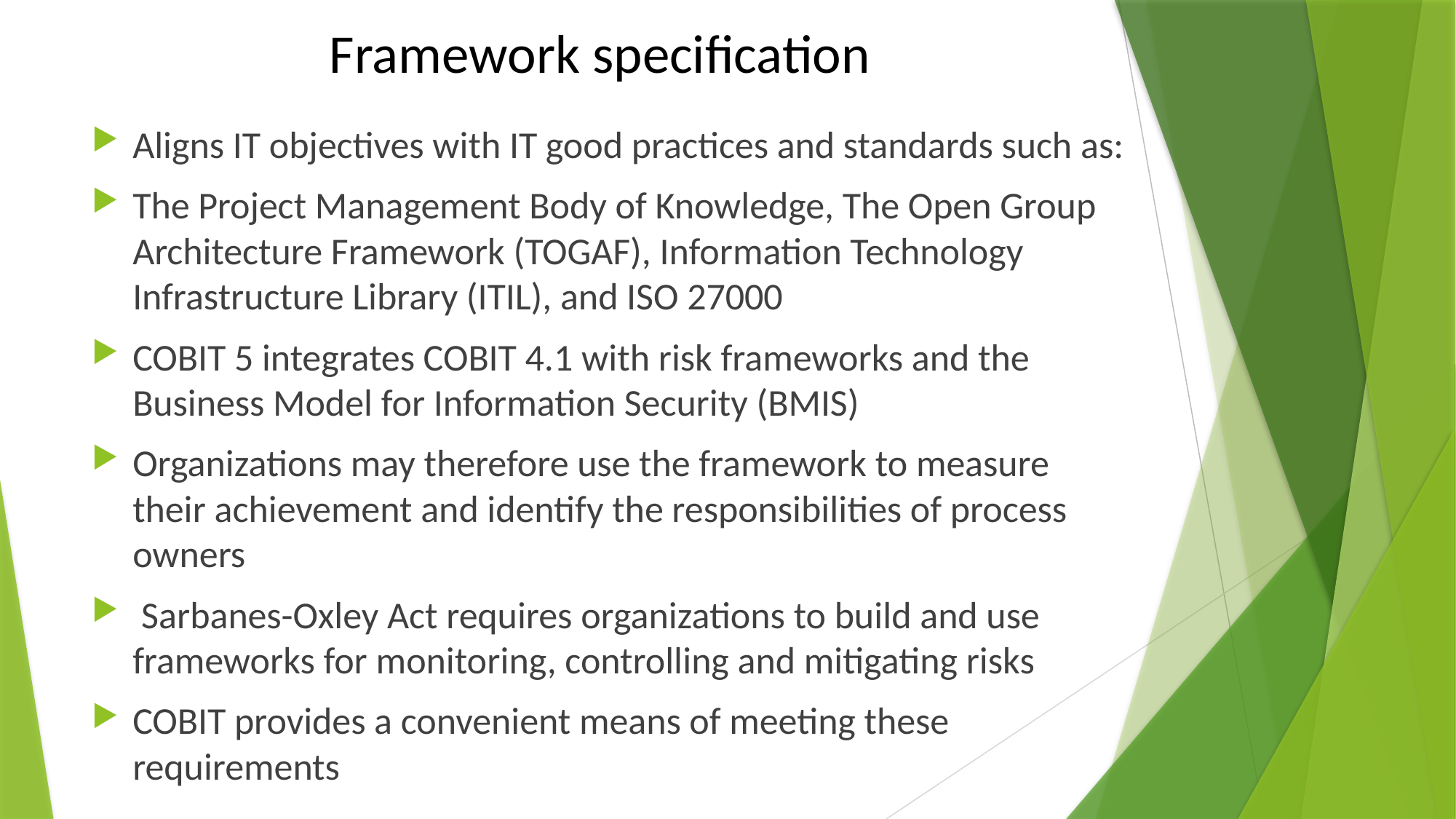

# Framework specification
Aligns IT objectives with IT good practices and standards such as:
The Project Management Body of Knowledge, The Open Group Architecture Framework (TOGAF), Information Technology Infrastructure Library (ITIL), and ISO 27000
COBIT 5 integrates COBIT 4.1 with risk frameworks and the Business Model for Information Security (BMIS)
Organizations may therefore use the framework to measure their achievement and identify the responsibilities of process owners
 Sarbanes-Oxley Act requires organizations to build and use frameworks for monitoring, controlling and mitigating risks
COBIT provides a convenient means of meeting these requirements